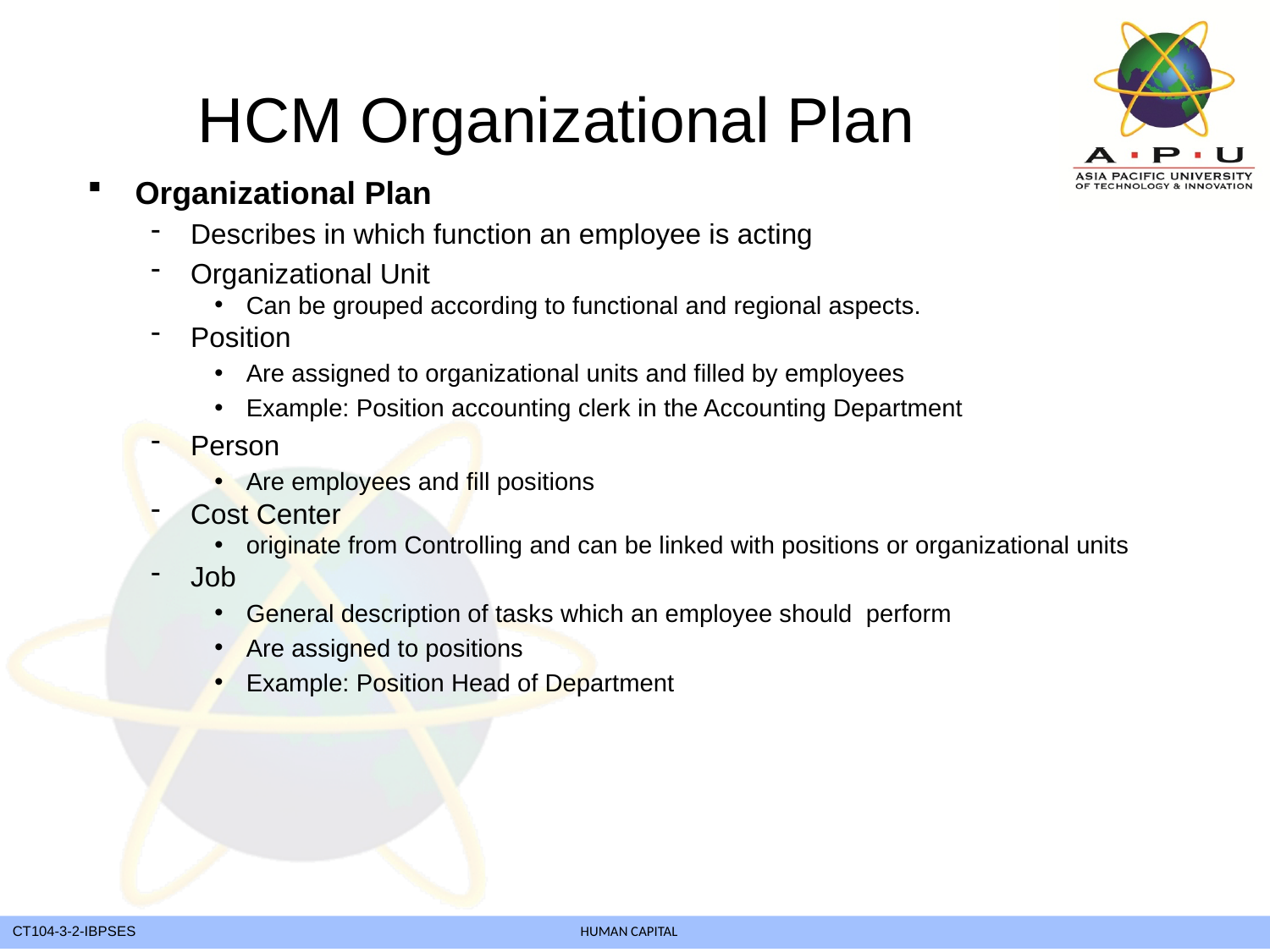

# HCM Organizational Plan
Organizational Plan
Describes in which function an employee is acting
Organizational Unit
Can be grouped according to functional and regional aspects.
Position
Are assigned to organizational units and filled by employees
Example: Position accounting clerk in the Accounting Department
Person
Are employees and fill positions
Cost Center
originate from Controlling and can be linked with positions or organizational units
Job
General description of tasks which an employee should  perform
Are assigned to positions
Example: Position Head of Department